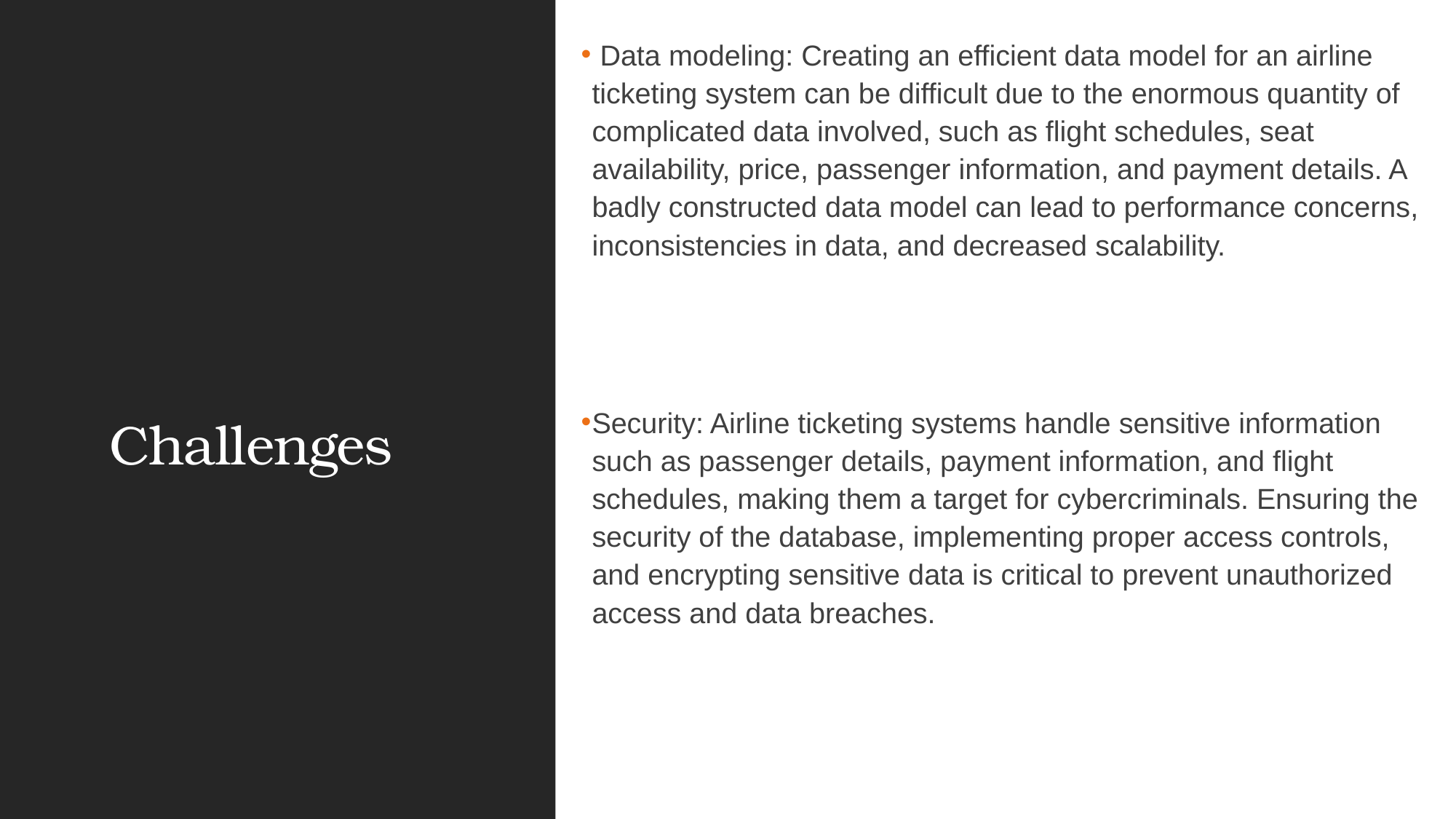

Data modeling: Creating an efficient data model for an airline ticketing system can be difficult due to the enormous quantity of complicated data involved, such as flight schedules, seat availability, price, passenger information, and payment details. A badly constructed data model can lead to performance concerns, inconsistencies in data, and decreased scalability.

Security: Airline ticketing systems handle sensitive information such as passenger details, payment information, and flight schedules, making them a target for cybercriminals. Ensuring the security of the database, implementing proper access controls, and encrypting sensitive data is critical to prevent unauthorized access and data breaches.
# Challenges